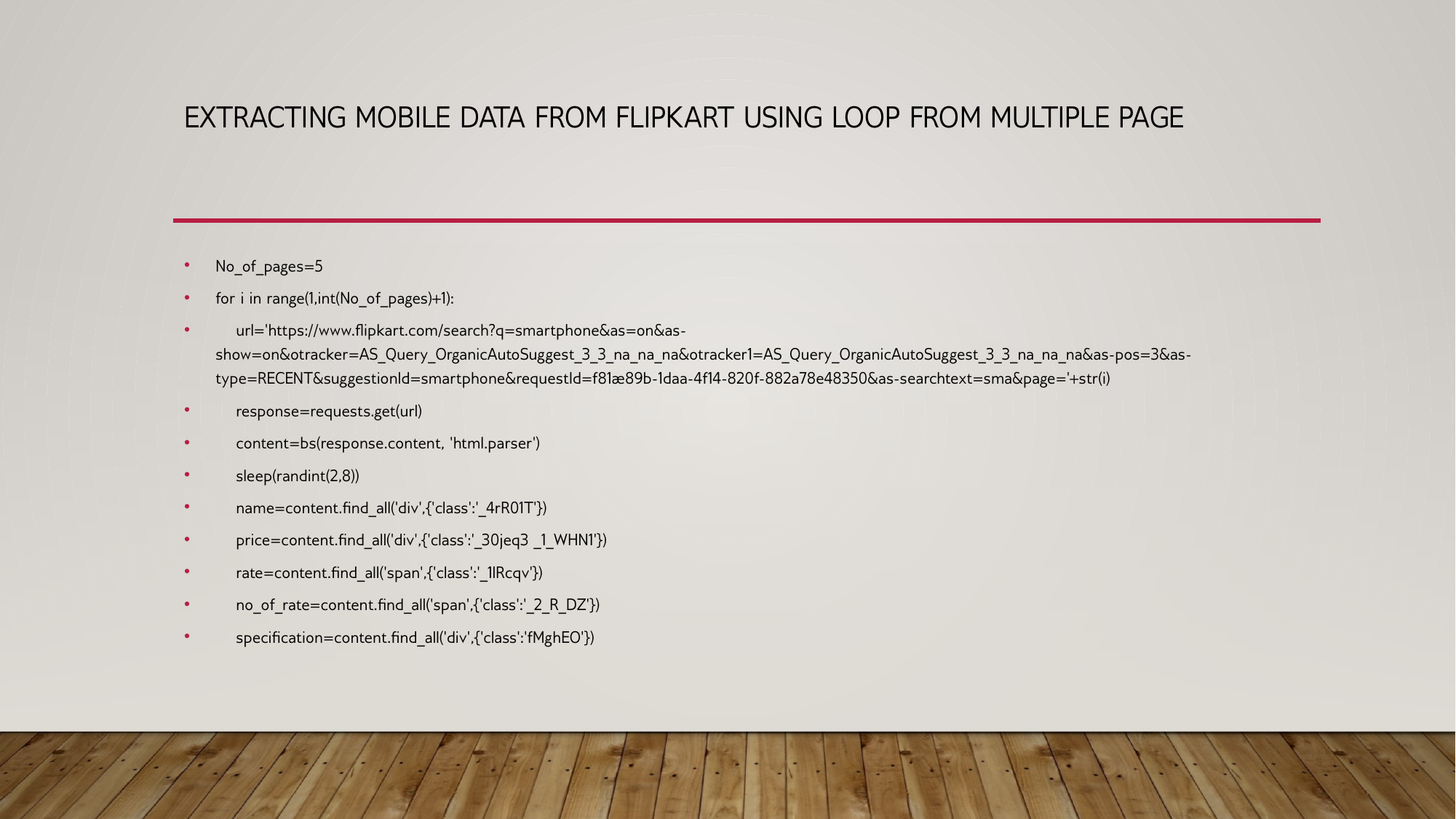

# extracting mobile data from flipkart using loop from multiple page
No_of_pages=5
for i in range(1,int(No_of_pages)+1):
    url='https://www.flipkart.com/search?q=smartphone&as=on&as-show=on&otracker=AS_Query_OrganicAutoSuggest_3_3_na_na_na&otracker1=AS_Query_OrganicAutoSuggest_3_3_na_na_na&as-pos=3&as-type=RECENT&suggestionId=smartphone&requestId=f81ae89b-1daa-4f14-820f-882a78e48350&as-searchtext=sma&page='+str(i)
    response=requests.get(url)
    content=bs(response.content, 'html.parser')
    sleep(randint(2,8))
    name=content.find_all('div',{'class':'_4rR01T'})
    price=content.find_all('div',{'class':'_30jeq3 _1_WHN1'})
    rate=content.find_all('span',{'class':'_1lRcqv'})
    no_of_rate=content.find_all('span',{'class':'_2_R_DZ'})
    specification=content.find_all('div',{'class':'fMghEO'})